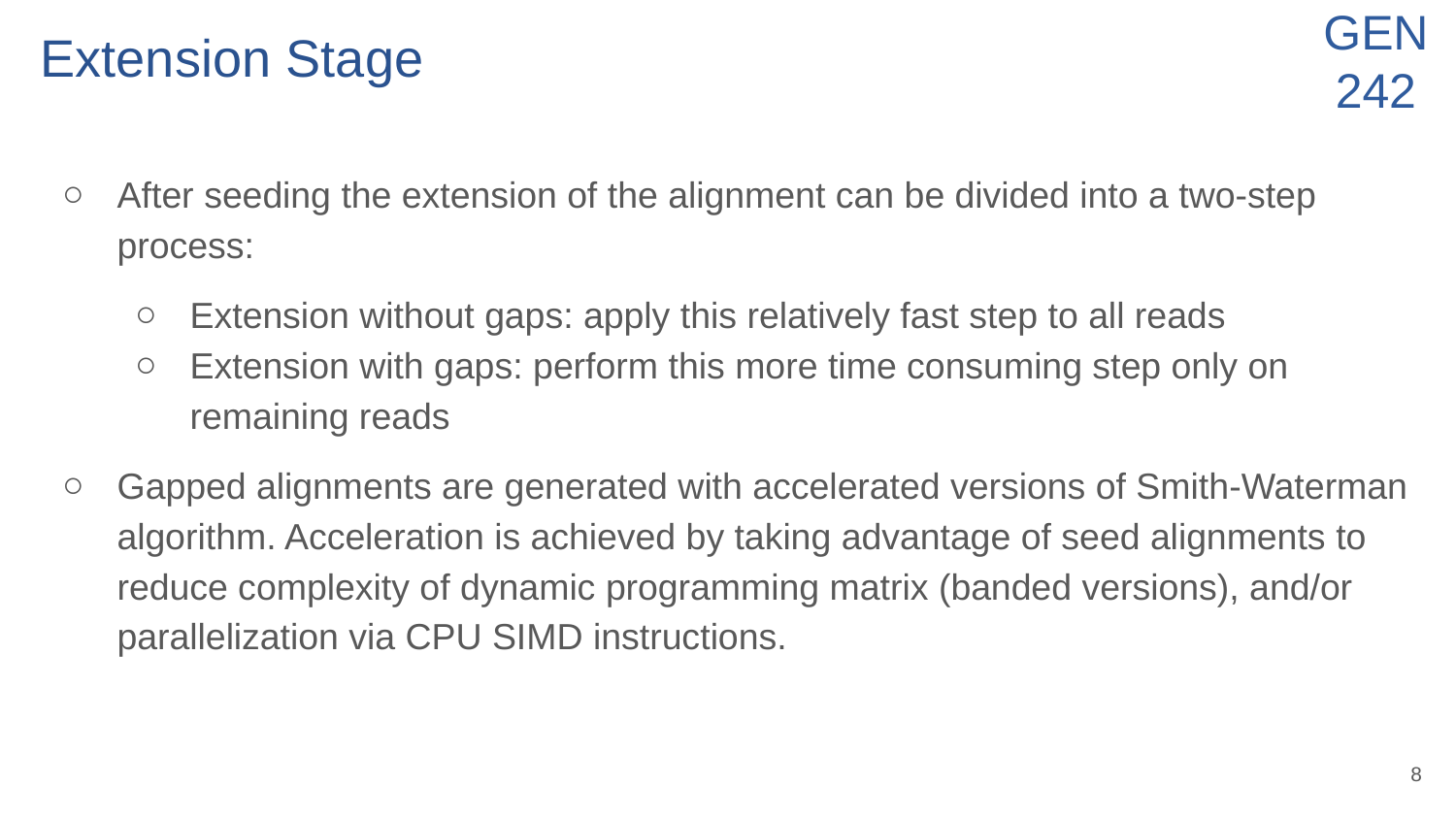

# Extension Stage
After seeding the extension of the alignment can be divided into a two-step process:
Extension without gaps: apply this relatively fast step to all reads
Extension with gaps: perform this more time consuming step only on remaining reads
Gapped alignments are generated with accelerated versions of Smith-Waterman algorithm. Acceleration is achieved by taking advantage of seed alignments to reduce complexity of dynamic programming matrix (banded versions), and/or parallelization via CPU SIMD instructions.
8